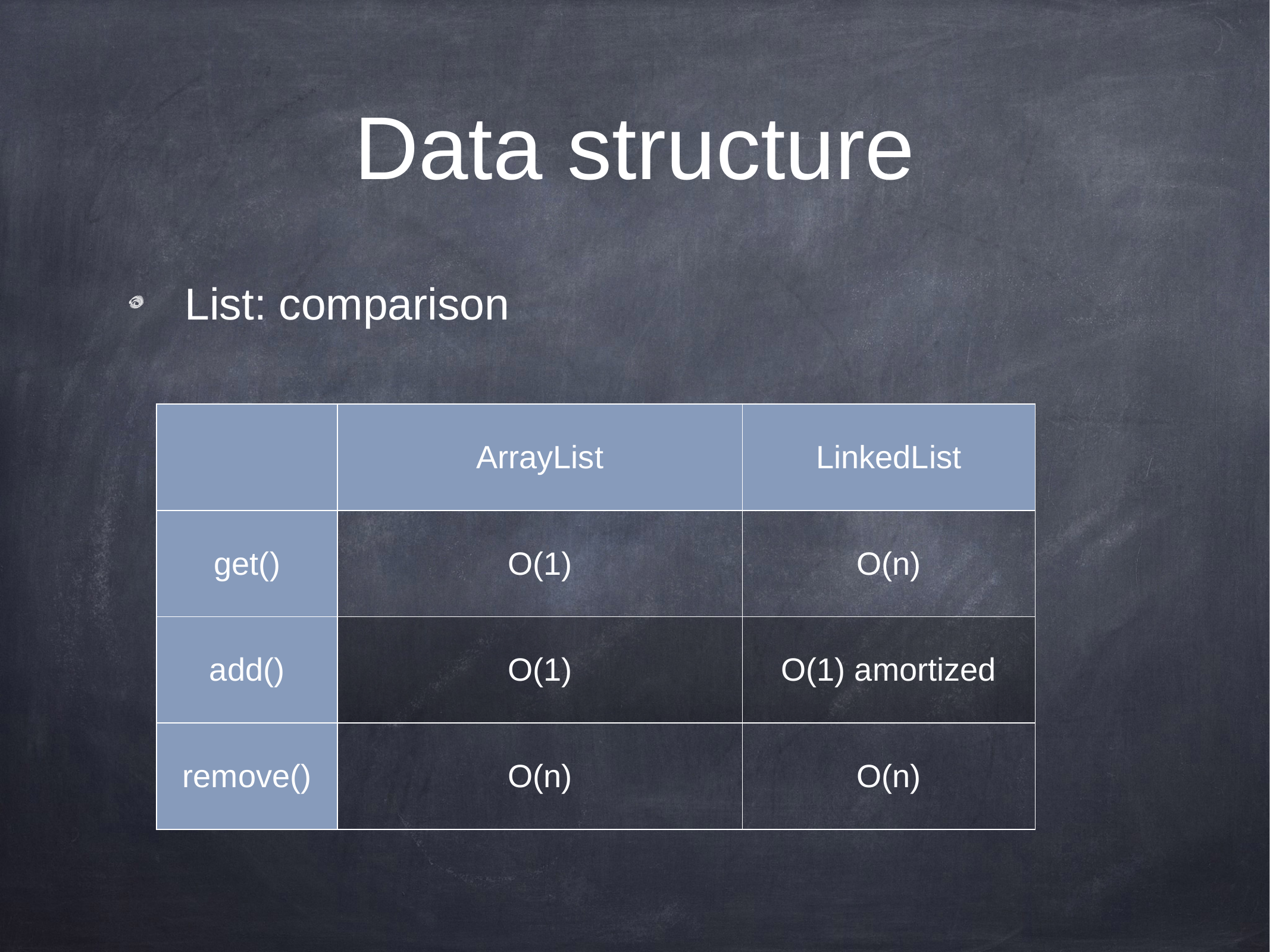

# Data structure
List: comparison
|  | ArrayList | LinkedList |
| --- | --- | --- |
| get() | O(1) | O(n) |
| add() | O(1) | O(1) amortized |
| remove() | O(n) | O(n) |